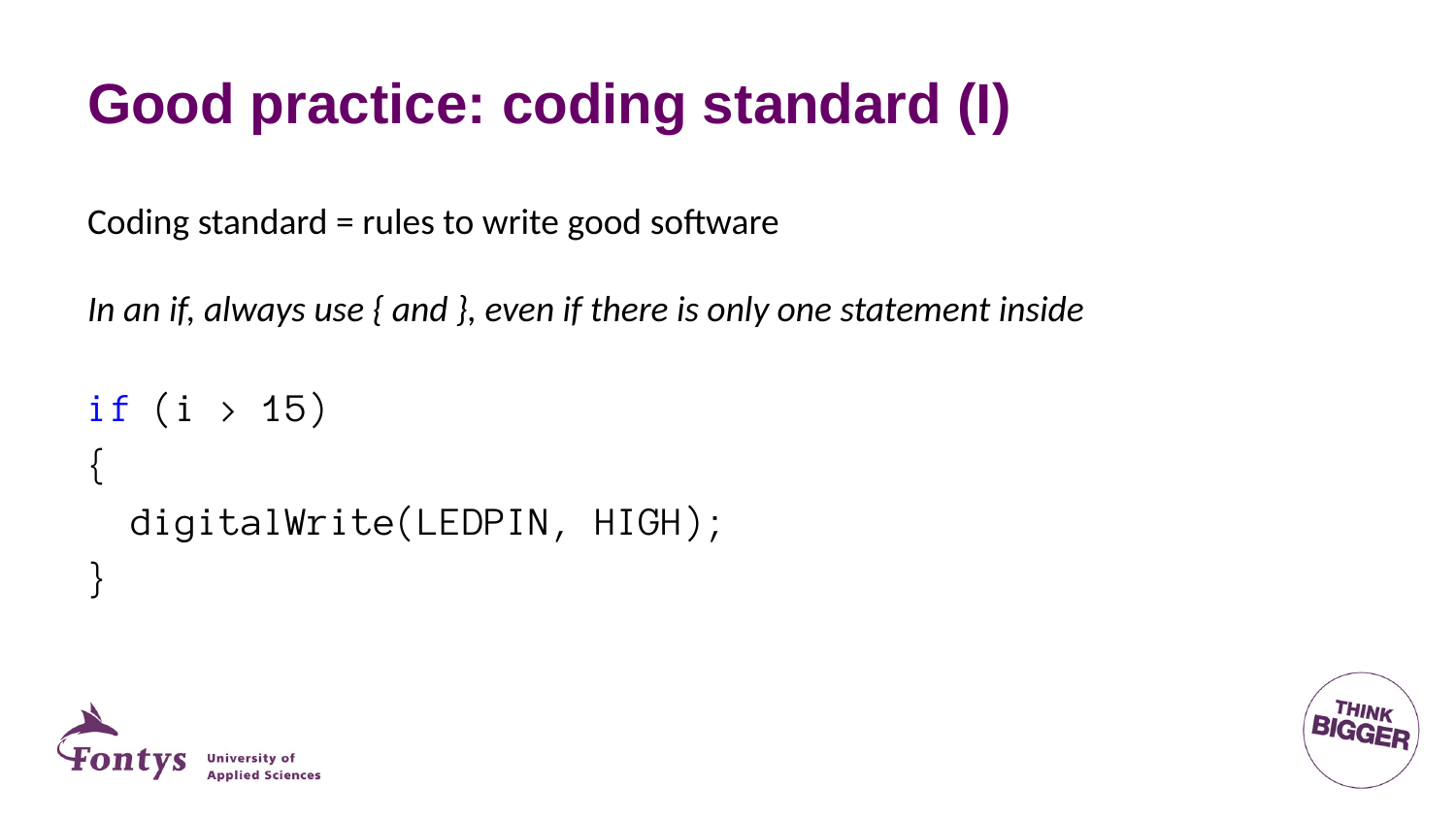

# Good practice: coding standard (I)
Coding standard = rules to write good software

In an if, always use { and }, even if there is only one statement inside

if (i > 15)
{
  digitalWrite(LEDPIN, HIGH);
}